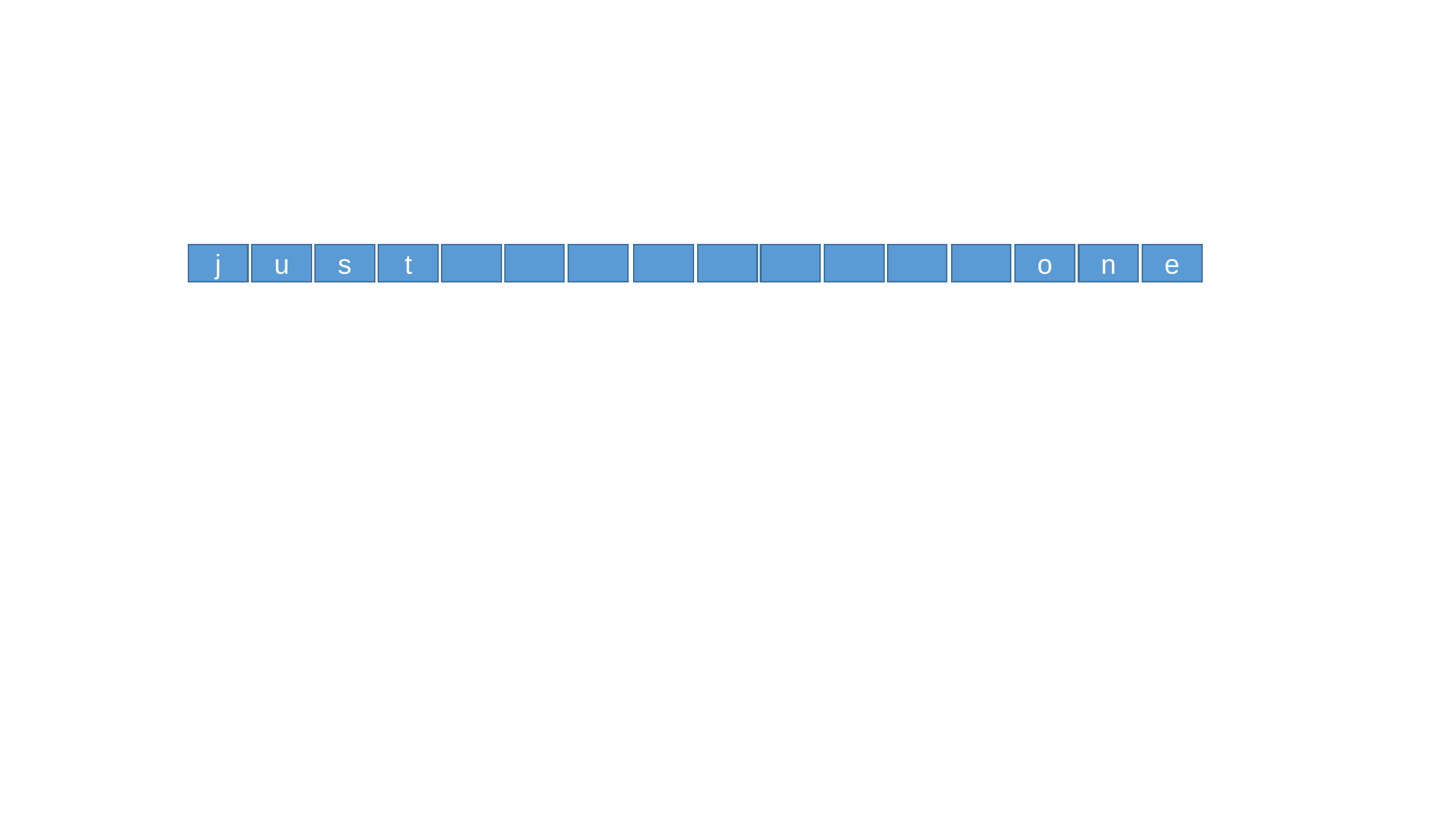

t

s
j
u

o

n
e